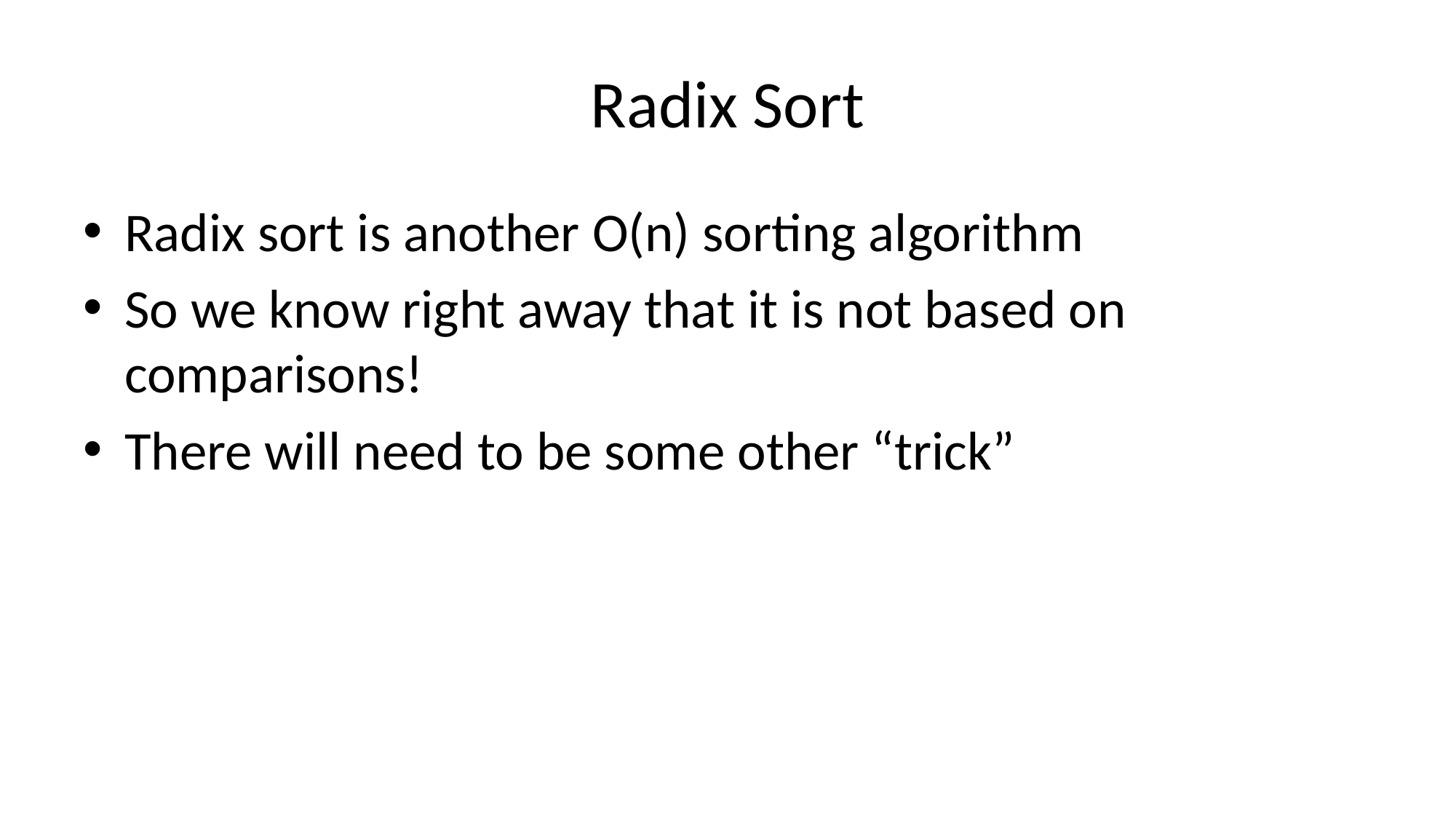

# Radix Sort
Radix sort is another O(n) sorting algorithm
So we know right away that it is not based on comparisons!
There will need to be some other “trick”